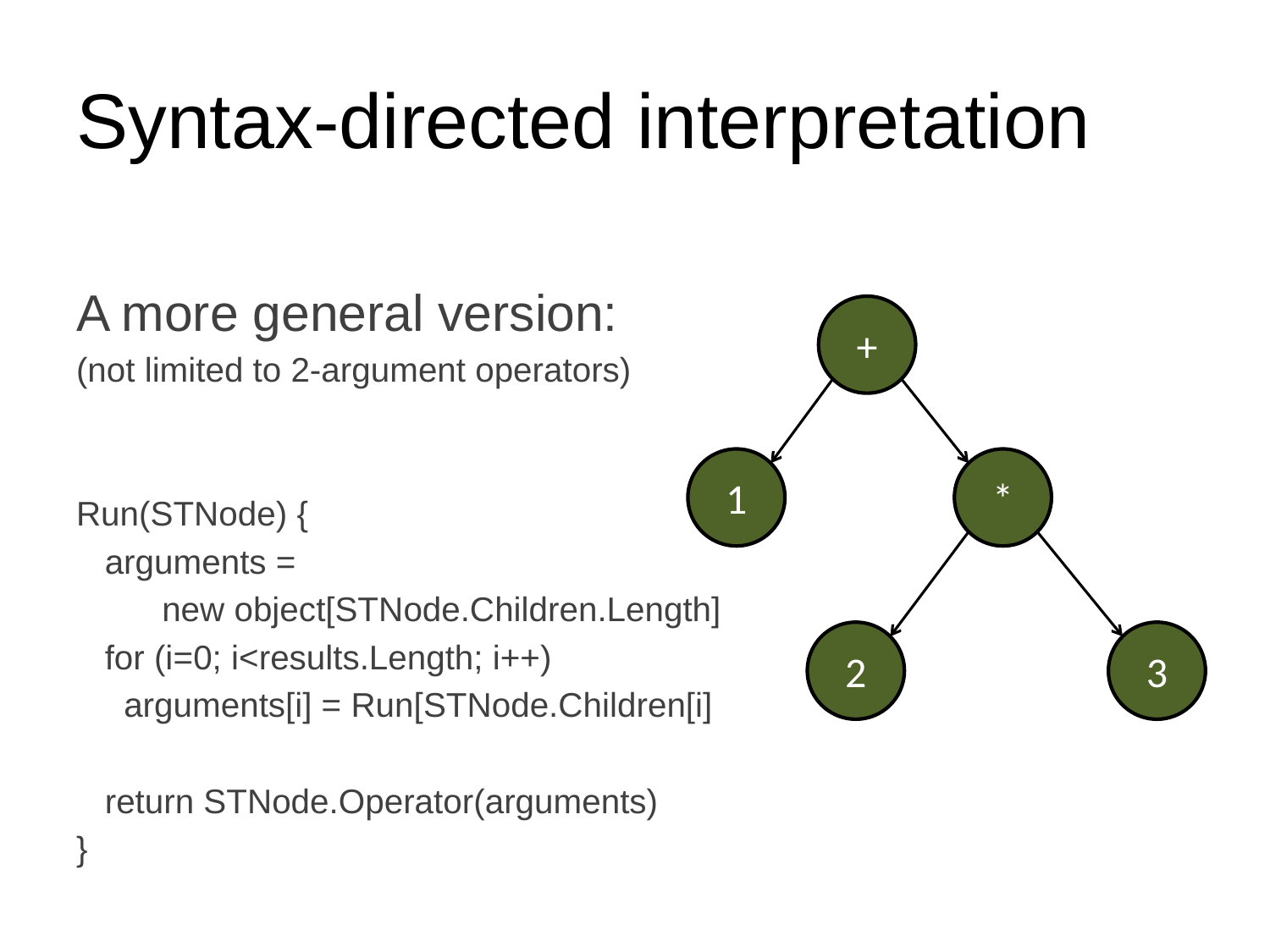

# Syntax-directed interpretation

A more general version:
(not limited to 2-argument operators)

Run(STNode) {
   arguments =
         new object[STNode.Children.Length]
   for (i=0; i<results.Length; i++)
     arguments[i] = Run[STNode.Children[i]

   return STNode.Operator(arguments)
}
+
1
*
2
3